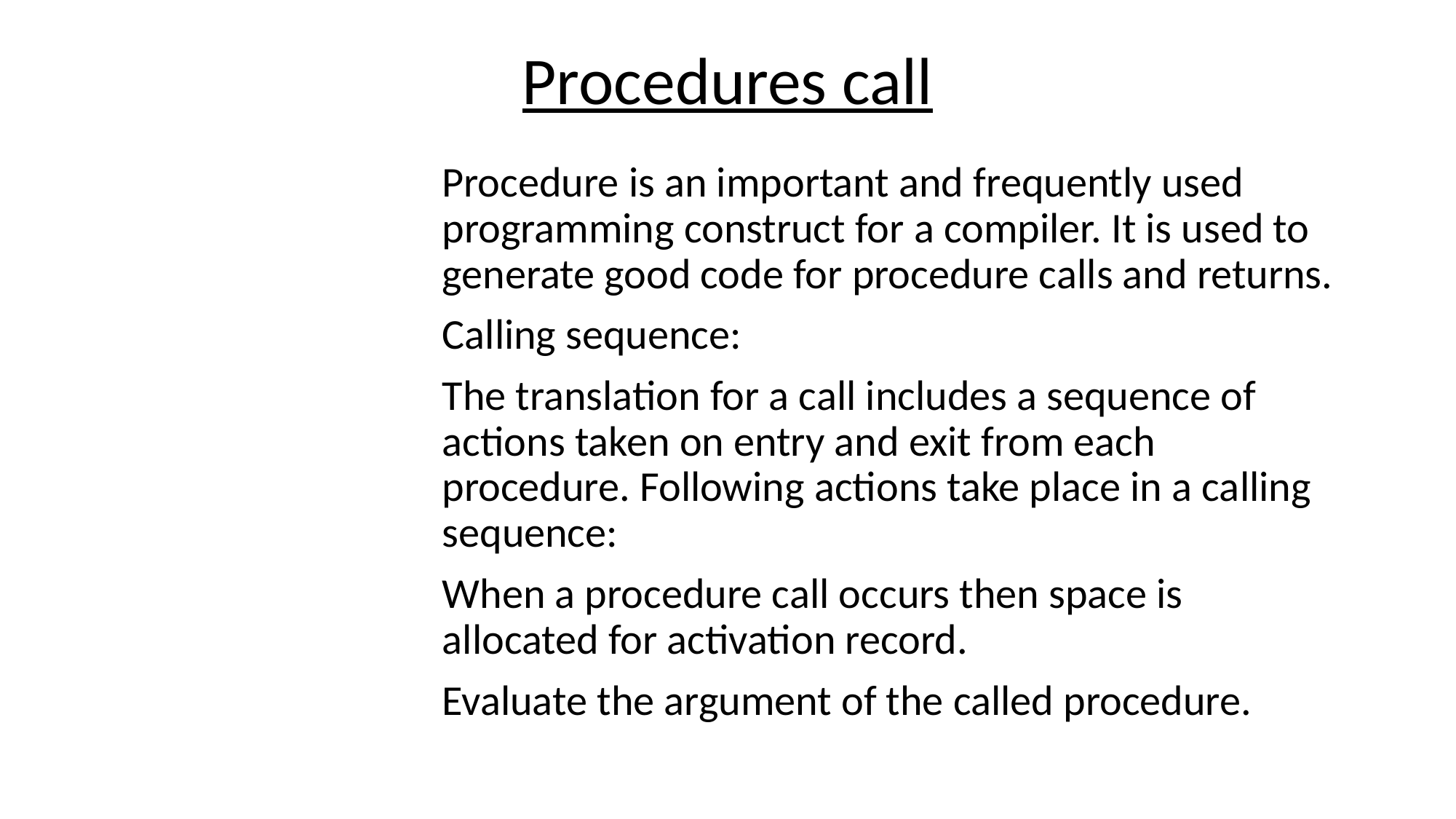

# Procedures call
Procedure is an important and frequently used programming construct for a compiler. It is used to generate good code for procedure calls and returns.
Calling sequence:
The translation for a call includes a sequence of actions taken on entry and exit from each procedure. Following actions take place in a calling sequence:
When a procedure call occurs then space is allocated for activation record.
Evaluate the argument of the called procedure.